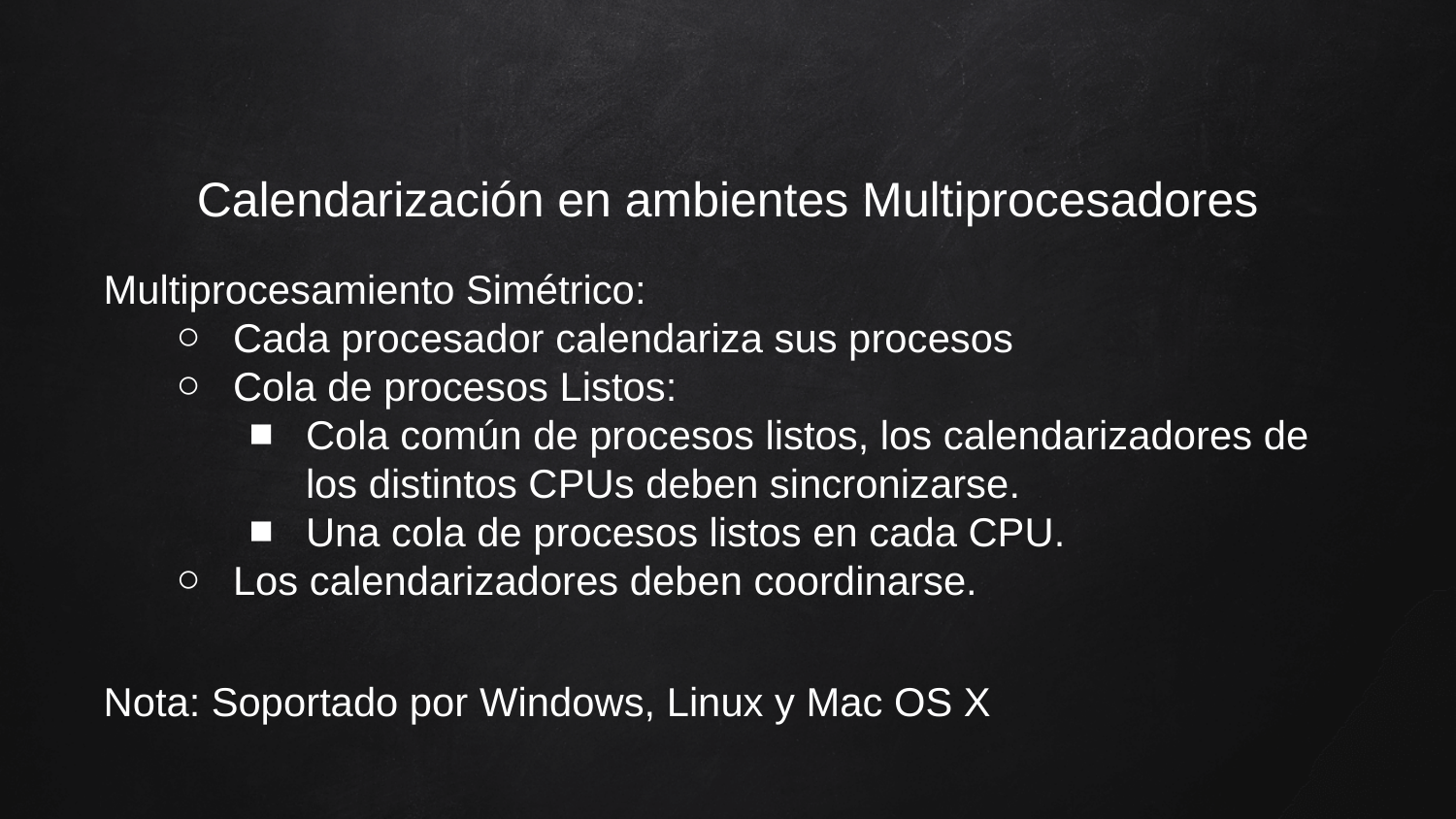

# Calendarización en ambientes Multiprocesadores
Multiprocesamiento Simétrico:
Cada procesador calendariza sus procesos
Cola de procesos Listos:
Cola común de procesos listos, los calendarizadores de los distintos CPUs deben sincronizarse.
Una cola de procesos listos en cada CPU.
Los calendarizadores deben coordinarse.

Nota: Soportado por Windows, Linux y Mac OS X